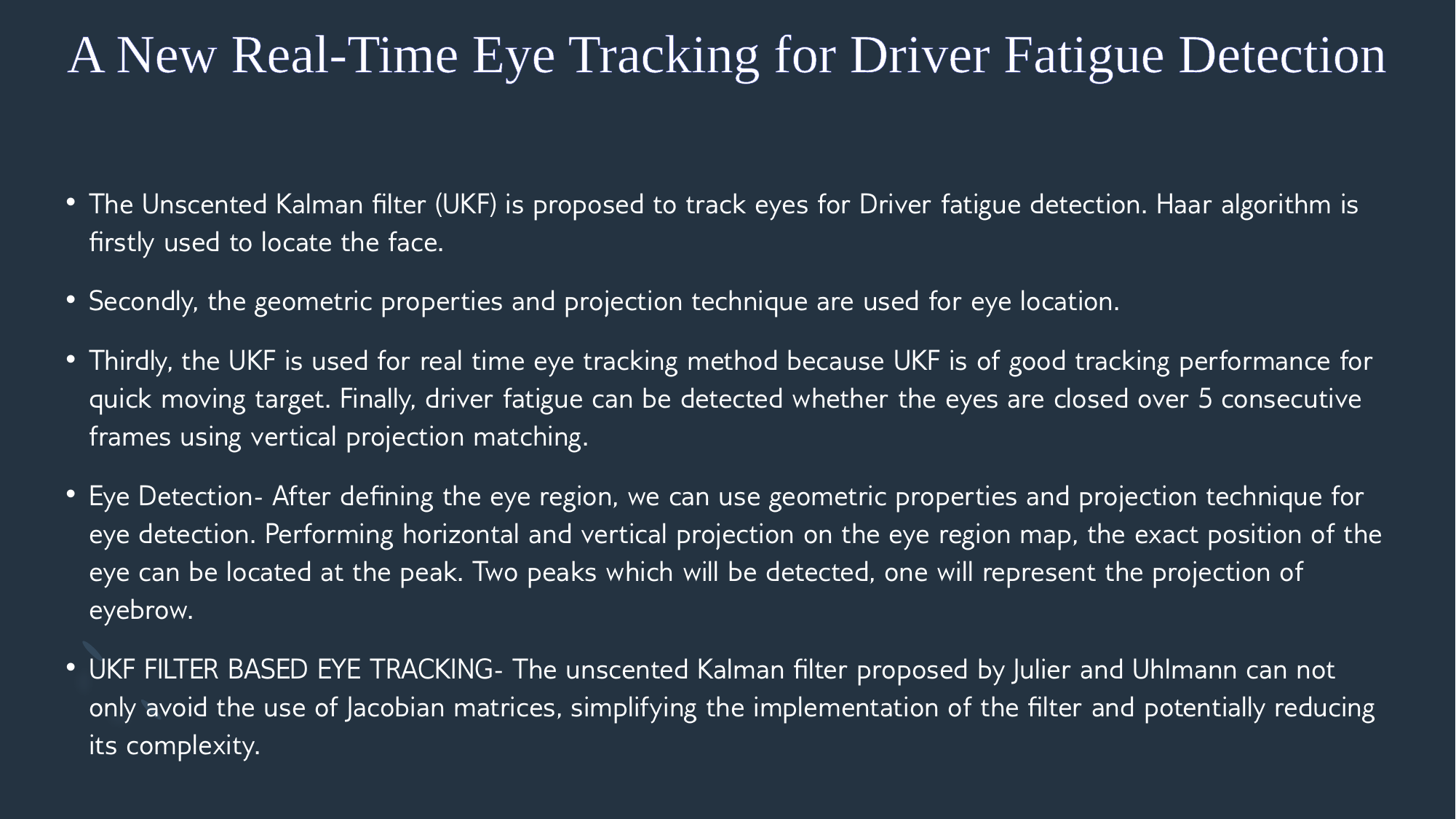

# A New Real-Time Eye Tracking for Driver Fatigue Detection
The Unscented Kalman filter (UKF) is proposed to track eyes for Driver fatigue detection. Haar algorithm is firstly used to locate the face.
Secondly, the geometric properties and projection technique are used for eye location.
Thirdly, the UKF is used for real time eye tracking method because UKF is of good tracking performance for quick moving target. Finally, driver fatigue can be detected whether the eyes are closed over 5 consecutive frames using vertical projection matching.
Eye Detection- After defining the eye region, we can use geometric properties and projection technique for eye detection. Performing horizontal and vertical projection on the eye region map, the exact position of the eye can be located at the peak. Two peaks which will be detected, one will represent the projection of eyebrow.
UKF FILTER BASED EYE TRACKING- The unscented Kalman filter proposed by Julier and Uhlmann can not only avoid the use of Jacobian matrices, simplifying the implementation of the filter and potentially reducing its complexity.